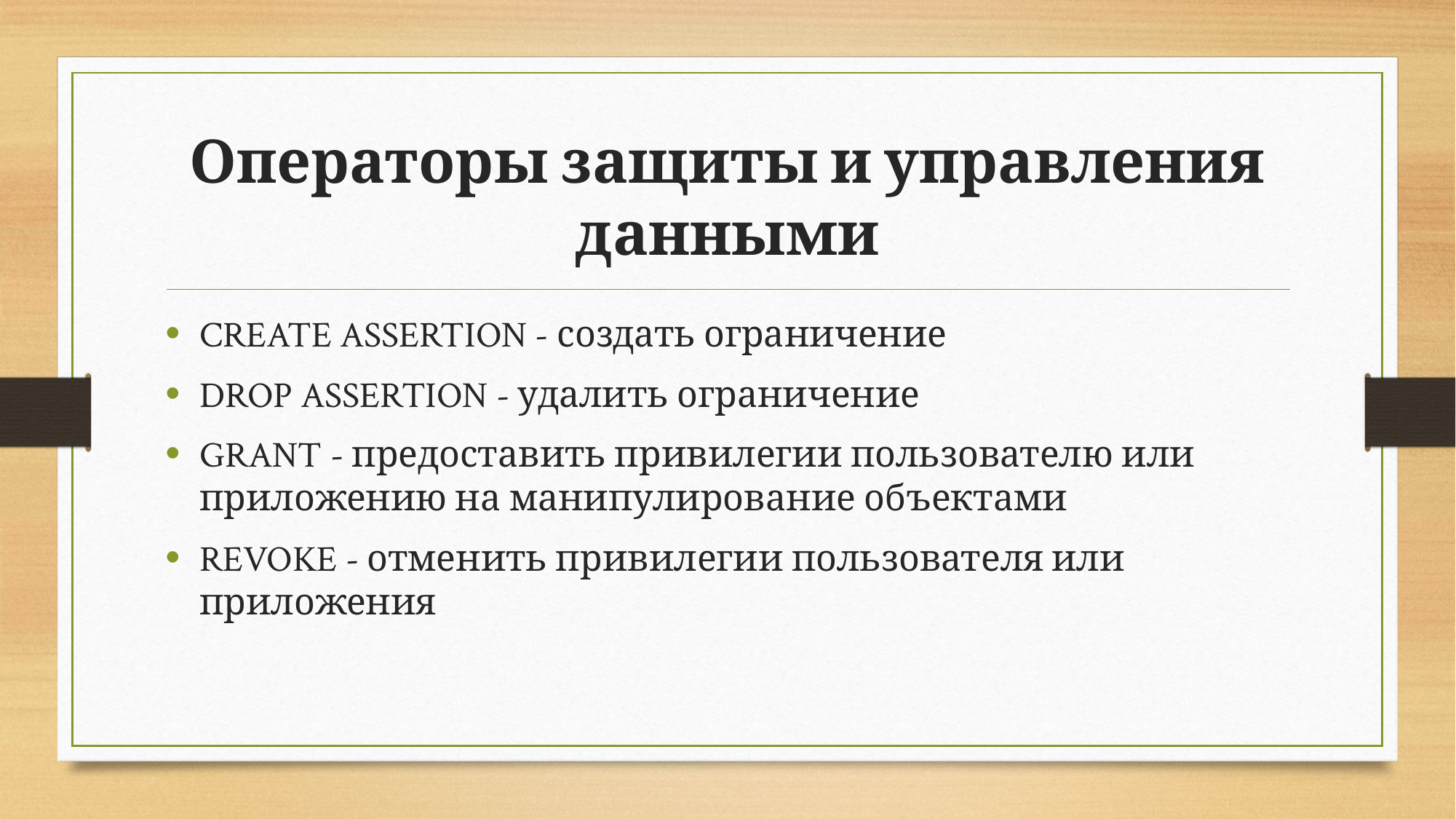

# Операторы защиты и управления данными
CREATE ASSERTION - создать ограничение
DROP ASSERTION - удалить ограничение
GRANT - предоставить привилегии пользователю или приложению на манипулирование объектами
REVOKE - отменить привилегии пользователя или приложения